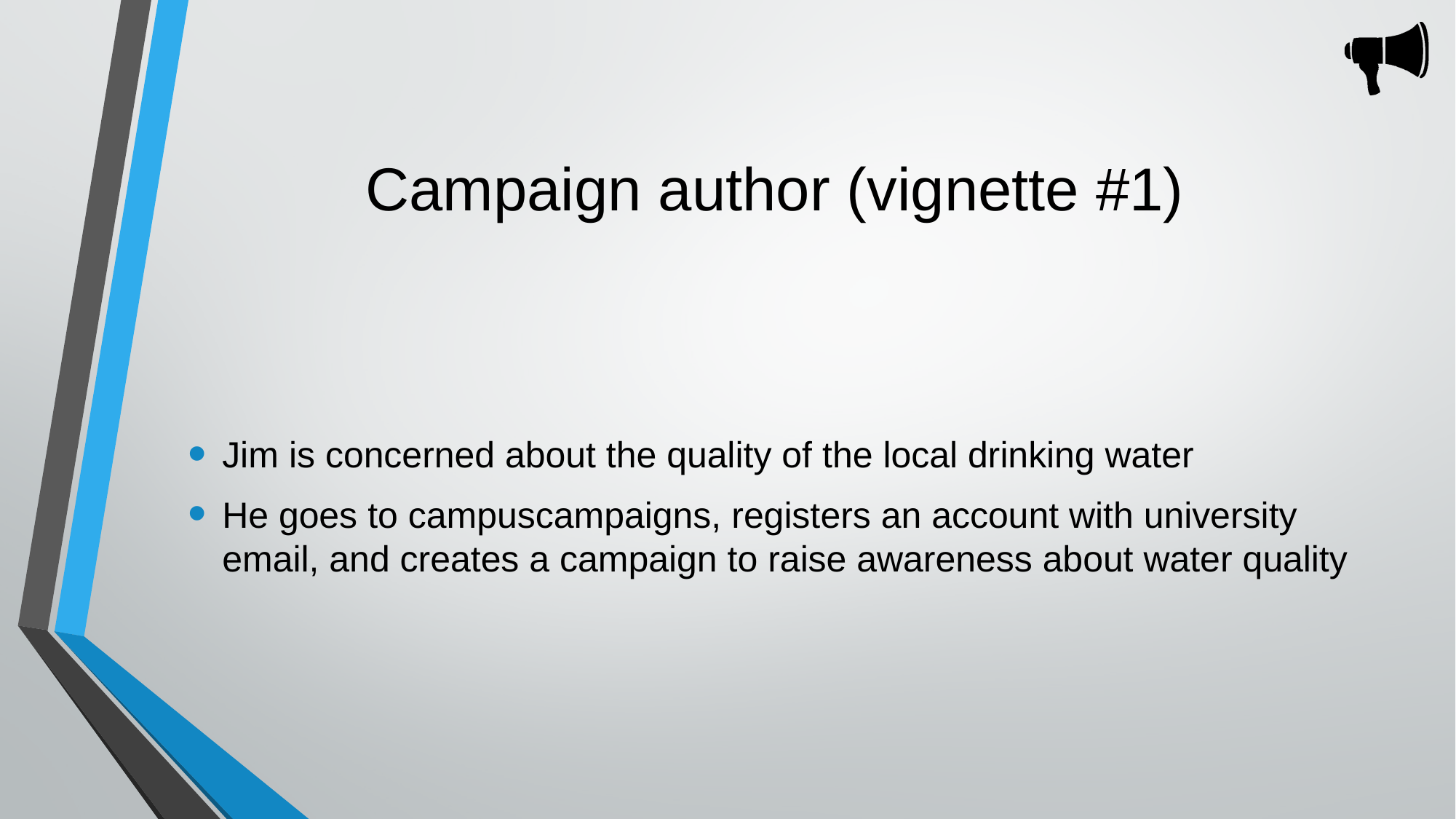

# Campaign author (vignette #1)
Jim is concerned about the quality of the local drinking water
He goes to campuscampaigns, registers an account with university email, and creates a campaign to raise awareness about water quality